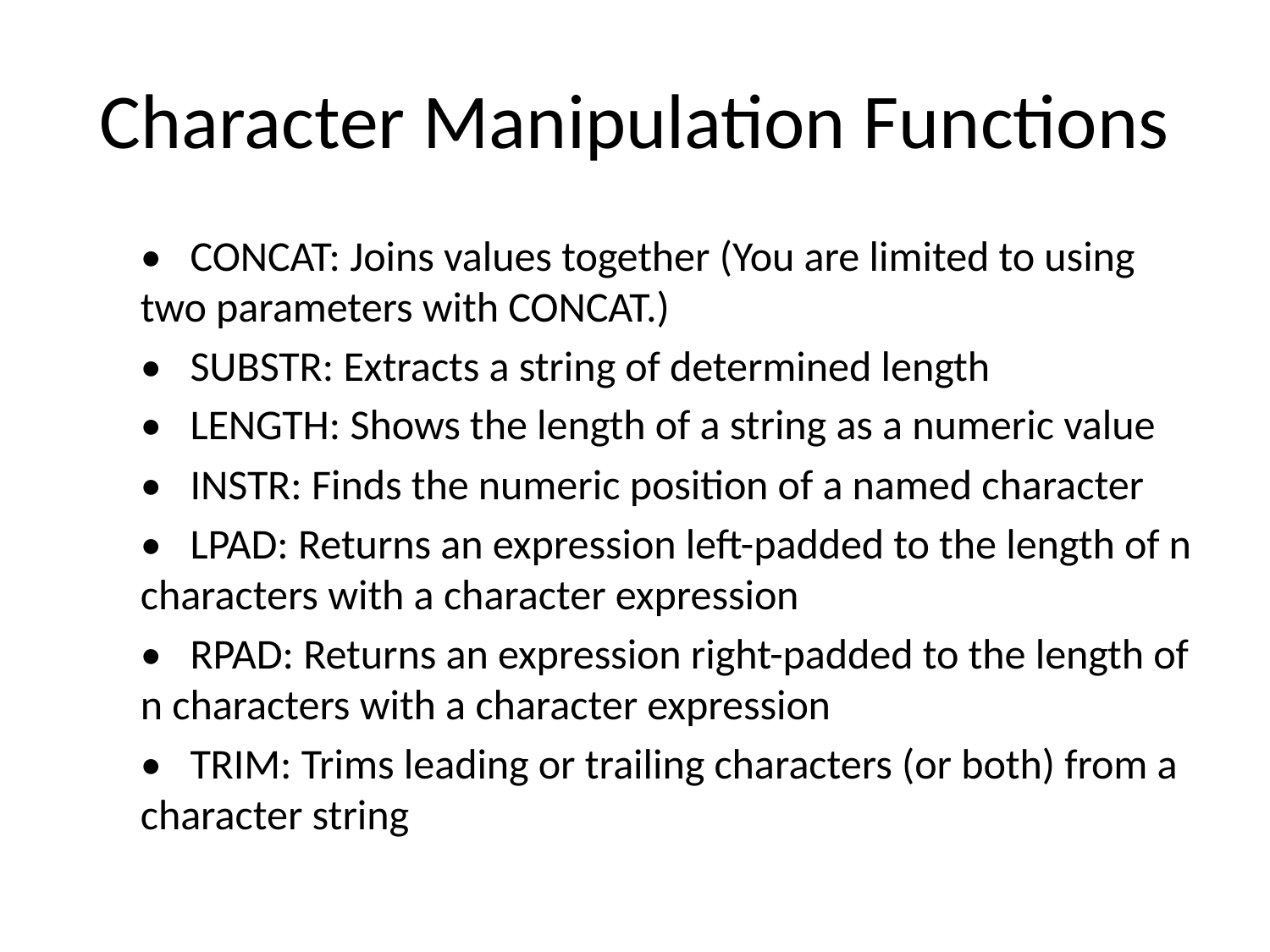

# Character Manipulation Functions
•   CONCAT: Joins values together (You are limited to using two parameters with CONCAT.)
•   SUBSTR: Extracts a string of determined length
•   LENGTH: Shows the length of a string as a numeric value
•   INSTR: Finds the numeric position of a named character
•   LPAD: Returns an expression left-padded to the length of n characters with a character expression
•   RPAD: Returns an expression right-padded to the length of n characters with a character expression
•   TRIM: Trims leading or trailing characters (or both) from a character string